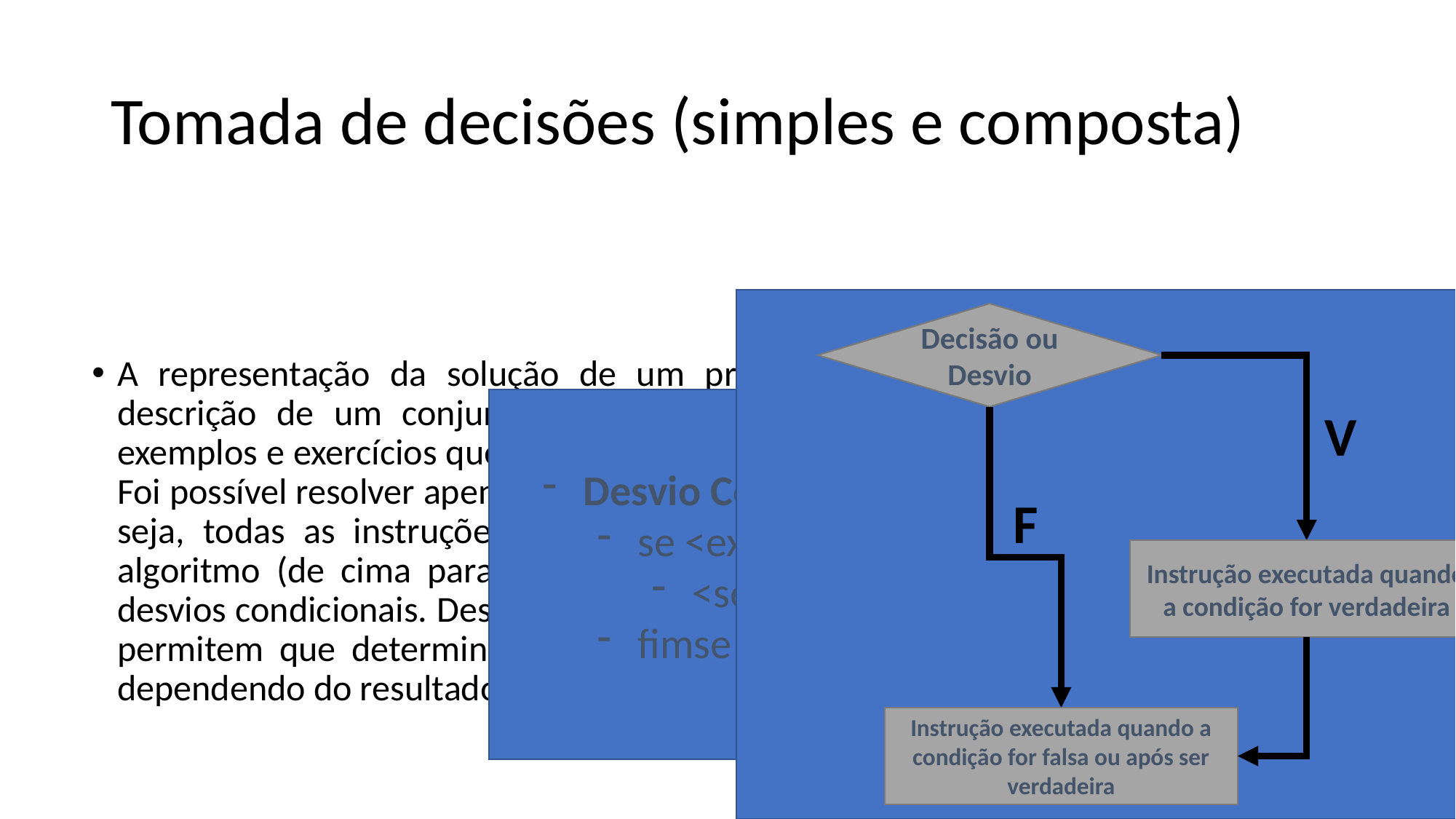

# Tomada de decisões (simples e composta)

Decisão ou Desvio
V
F
Instrução executada quando a condição for verdadeira
Instrução executada quando a condição for falsa ou após ser verdadeira
A representação da solução de um problema se faz através da descrição de um conjunto de instruções a serem seguidas. Nos exemplos e exercícios que vimos até agora, os recursos são limitados. Foi possível resolver apenas os problemas puramente sequenciais, ou seja, todas as instruções eram executadas seguindo a ordem do algoritmo (de cima para baixo). Agora começaremos a estudar os desvios condicionais. Desvios condicionais, como o próprio nome diz, permitem que determinados comandos sejam executados ou não, dependendo do resultado de um teste realizado (condição).

Desvio Condicional Simples
se <expressão-logica> então
<sequencia-de-comandos>
fimse